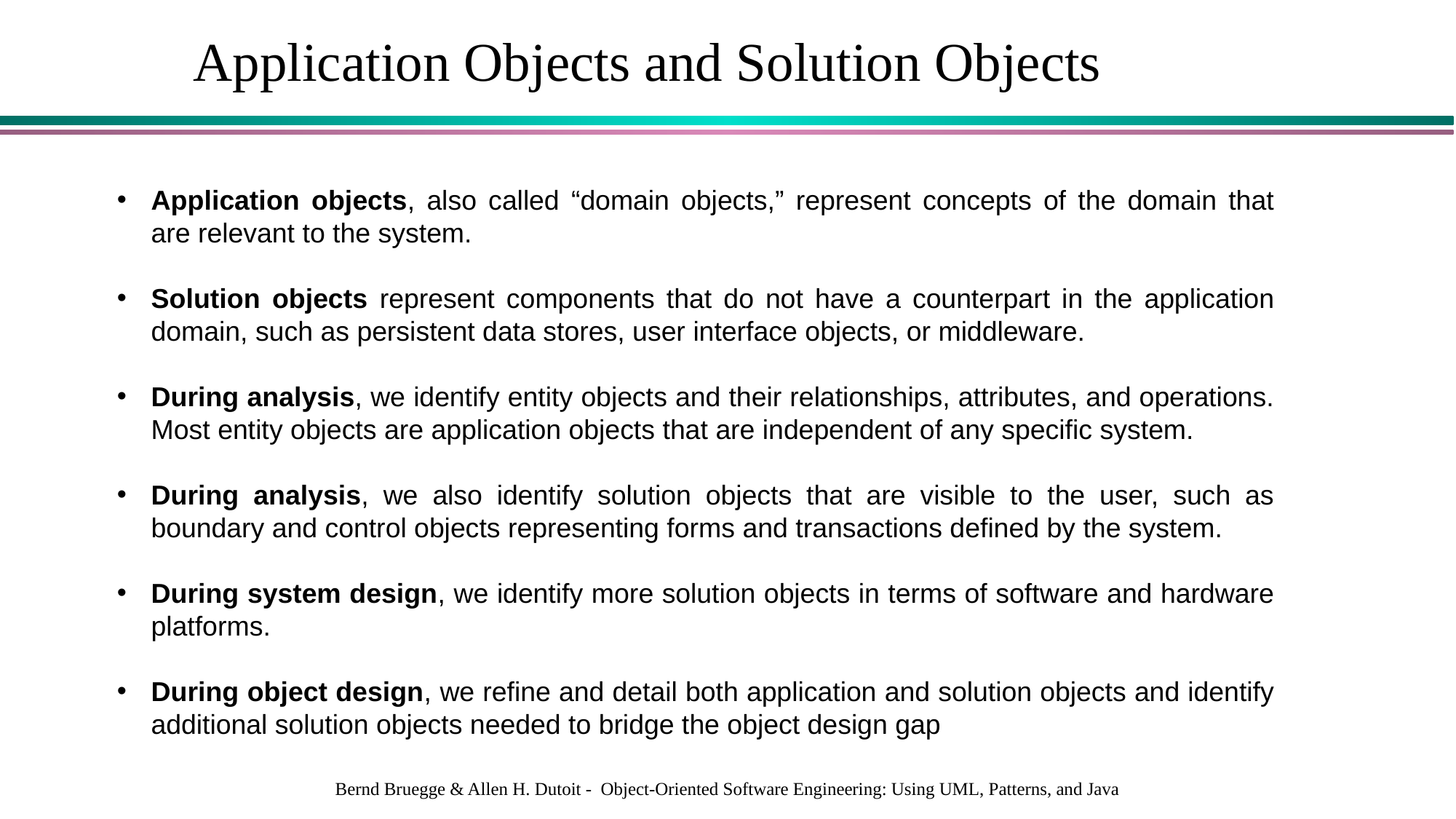

Application Objects and Solution Objects
Application objects, also called “domain objects,” represent concepts of the domain that are relevant to the system.

Solution objects represent components that do not have a counterpart in the application domain, such as persistent data stores, user interface objects, or middleware.

During analysis, we identify entity objects and their relationships, attributes, and operations. Most entity objects are application objects that are independent of any specific system.

During analysis, we also identify solution objects that are visible to the user, such as boundary and control objects representing forms and transactions defined by the system.

During system design, we identify more solution objects in terms of software and hardware platforms.

During object design, we refine and detail both application and solution objects and identify additional solution objects needed to bridge the object design gap
Bernd Bruegge & Allen H. Dutoit -  Object-Oriented Software Engineering: Using UML, Patterns, and Java